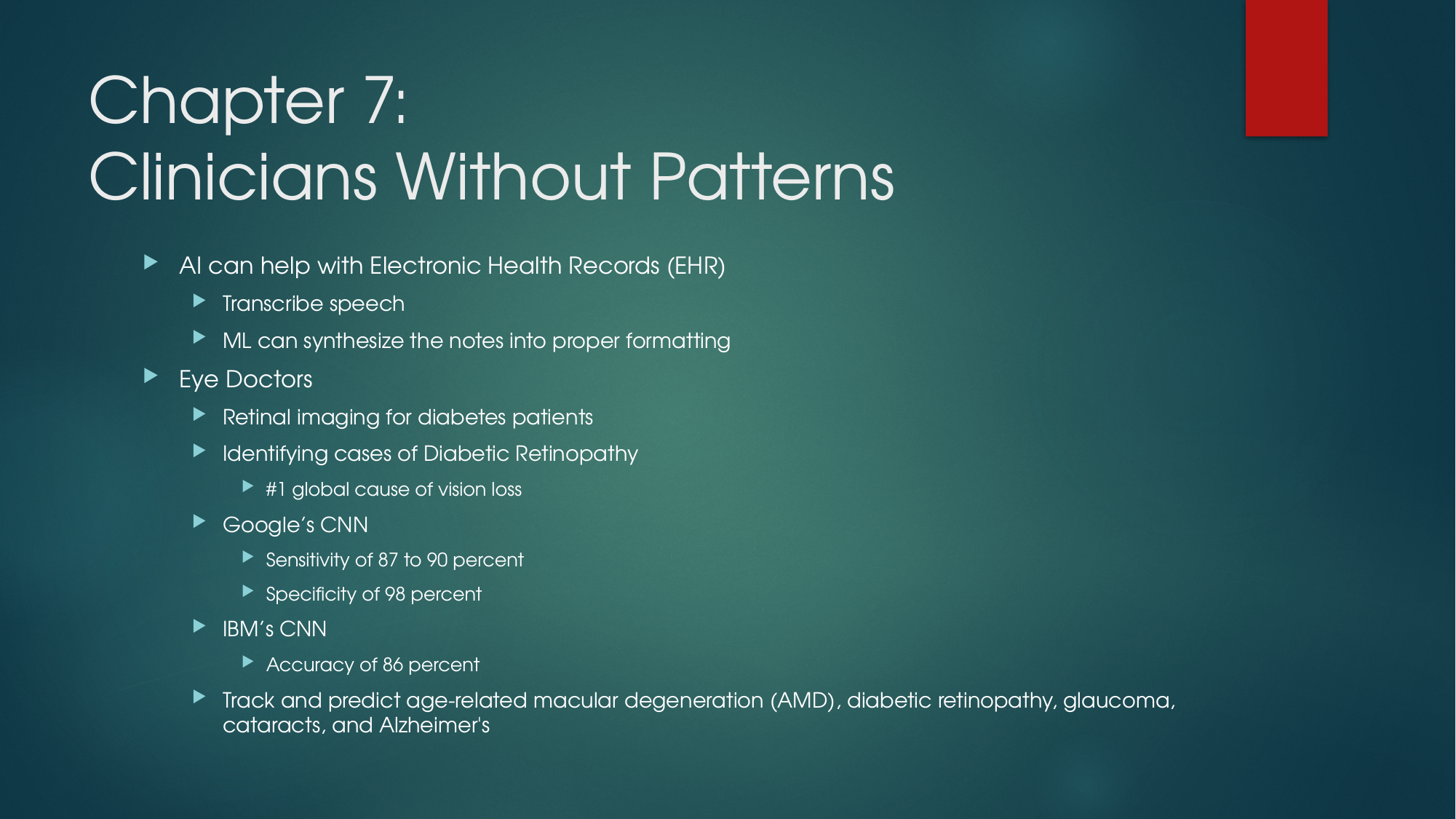

# Chapter 7: Clinicians Without Patterns
AI can help with Electronic Health Records (EHR)
Transcribe speech
ML can synthesize the notes into proper formatting
Eye Doctors
Retinal imaging for diabetes patients
Identifying cases of Diabetic Retinopathy
#1 global cause of vision loss
Google’s CNN
Sensitivity of 87 to 90 percent
Specificity of 98 percent
IBM’s CNN
Accuracy of 86 percent
Track and predict age-related macular degeneration (AMD), diabetic retinopathy, glaucoma, cataracts, and Alzheimer's